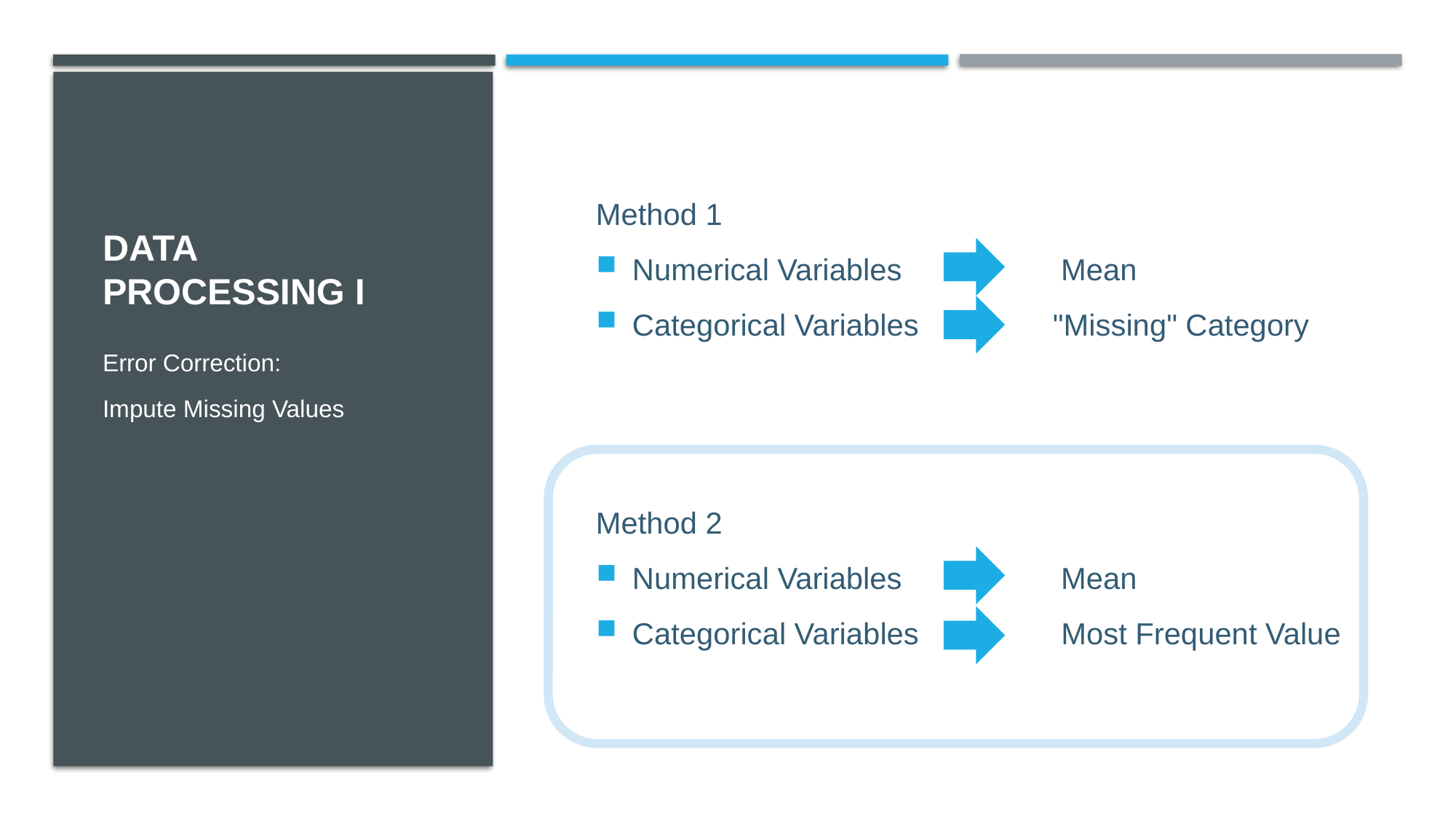

# Data processing I
Method 1
Numerical Variables                   Mean
Categorical Variables                "Missing" Category

Error Correction:
Impute Missing Values

Method 2
Numerical Variables                   Mean
Categorical Variables                 Most Frequent Value